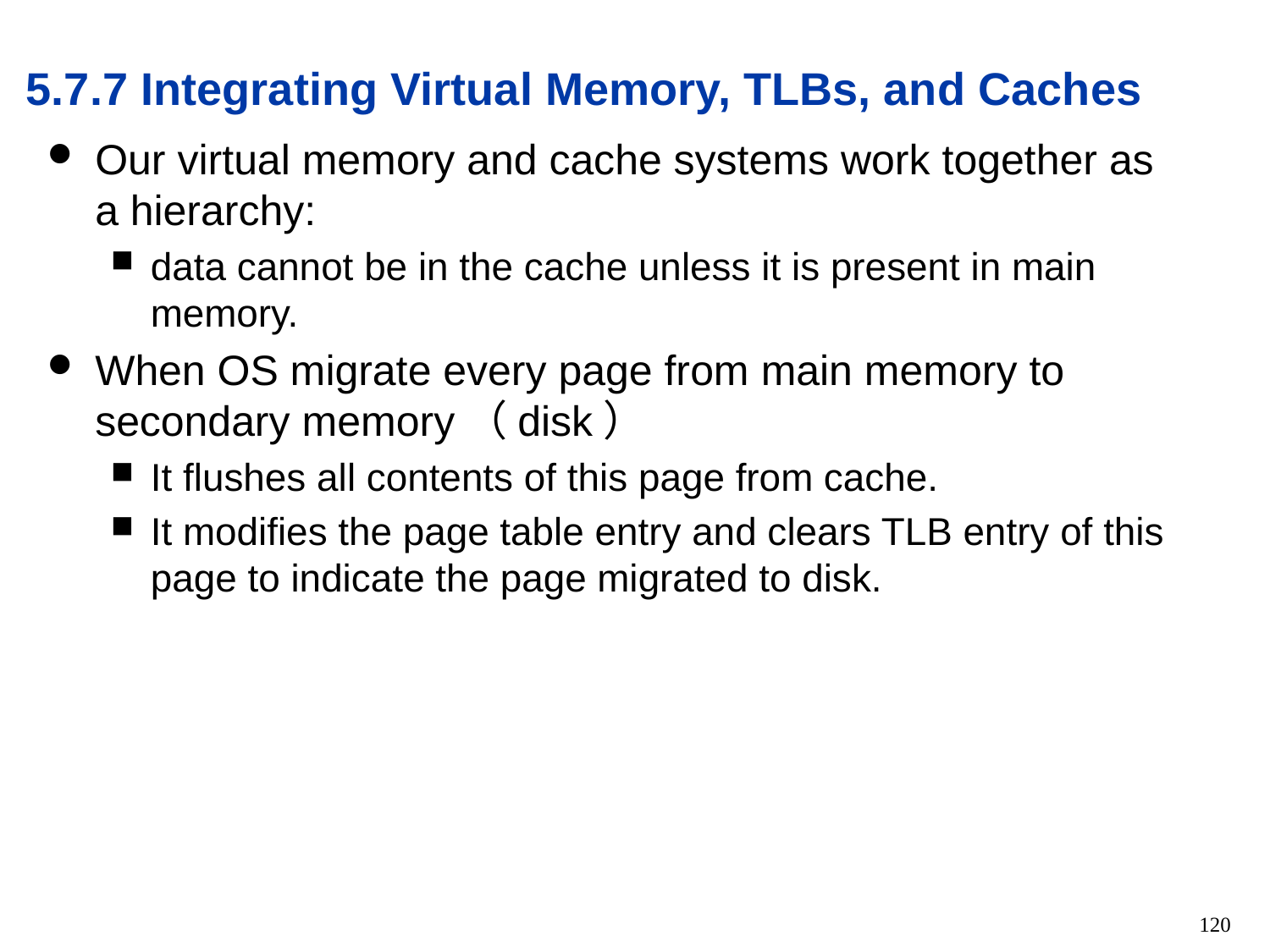

5.7.7 Integrating Virtual Memory, TLBs, and Caches
Our virtual memory and cache systems work together as a hierarchy:
data cannot be in the cache unless it is present in main memory.
When OS migrate every page from main memory to secondary memory（disk）
It flushes all contents of this page from cache.
It modifies the page table entry and clears TLB entry of this page to indicate the page migrated to disk.

120